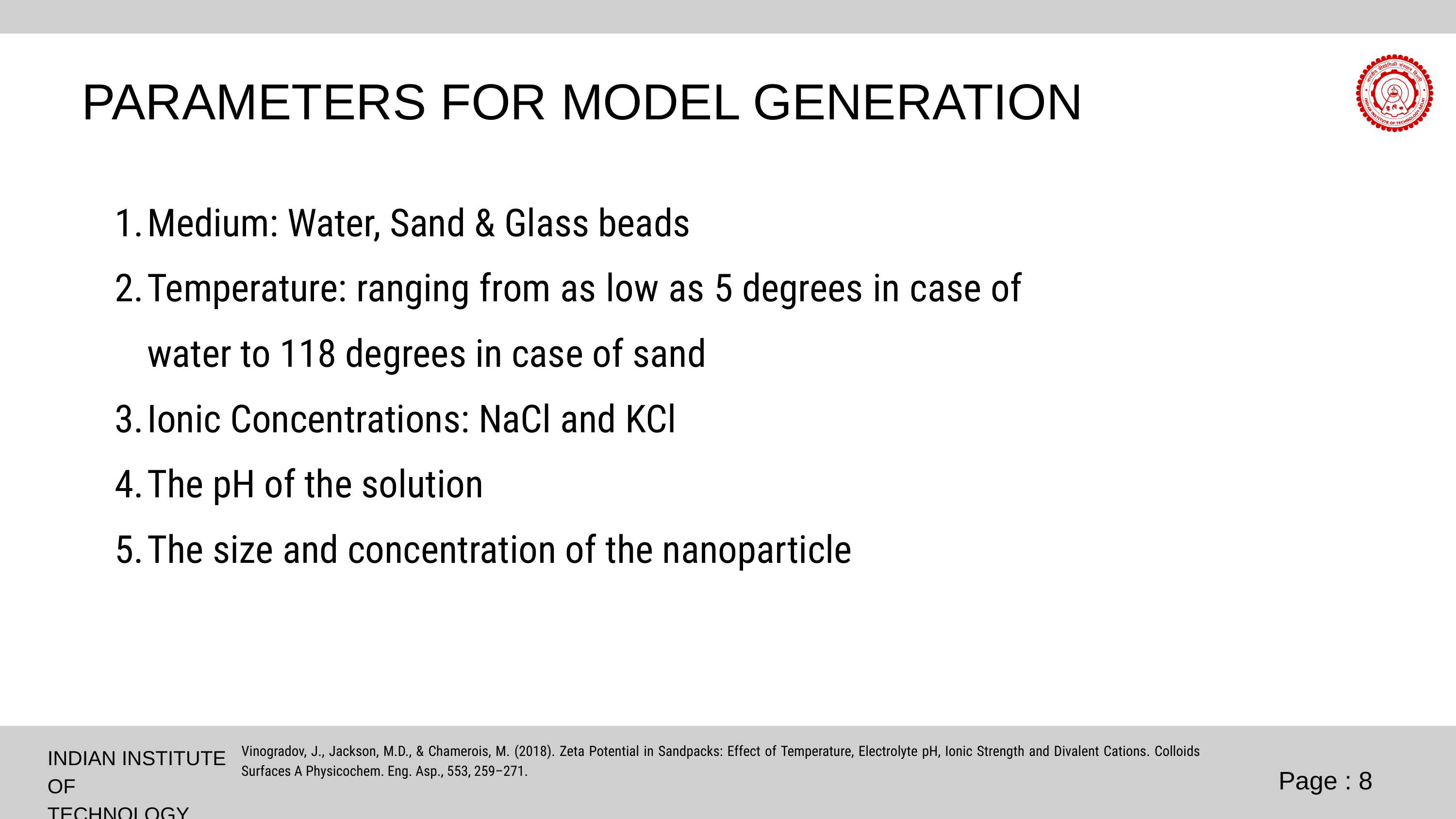

PARAMETERS FOR MODEL GENERATION
Medium: Water, Sand & Glass beads
Temperature: ranging from as low as 5 degrees in case of water to 118 degrees in case of sand
Ionic Concentrations: NaCl and KCl
The pH of the solution
The size and concentration of the nanoparticle

Vinogradov, J., Jackson, M.D., & Chamerois, M. (2018). Zeta Potential in Sandpacks: Effect of Temperature, Electrolyte pH, Ionic Strength and Divalent Cations. Colloids Surfaces A Physicochem. Eng. Asp., 553, 259–271.
INDIAN INSTITUTE OF
TECHNOLOGY DELHI
Page : 8